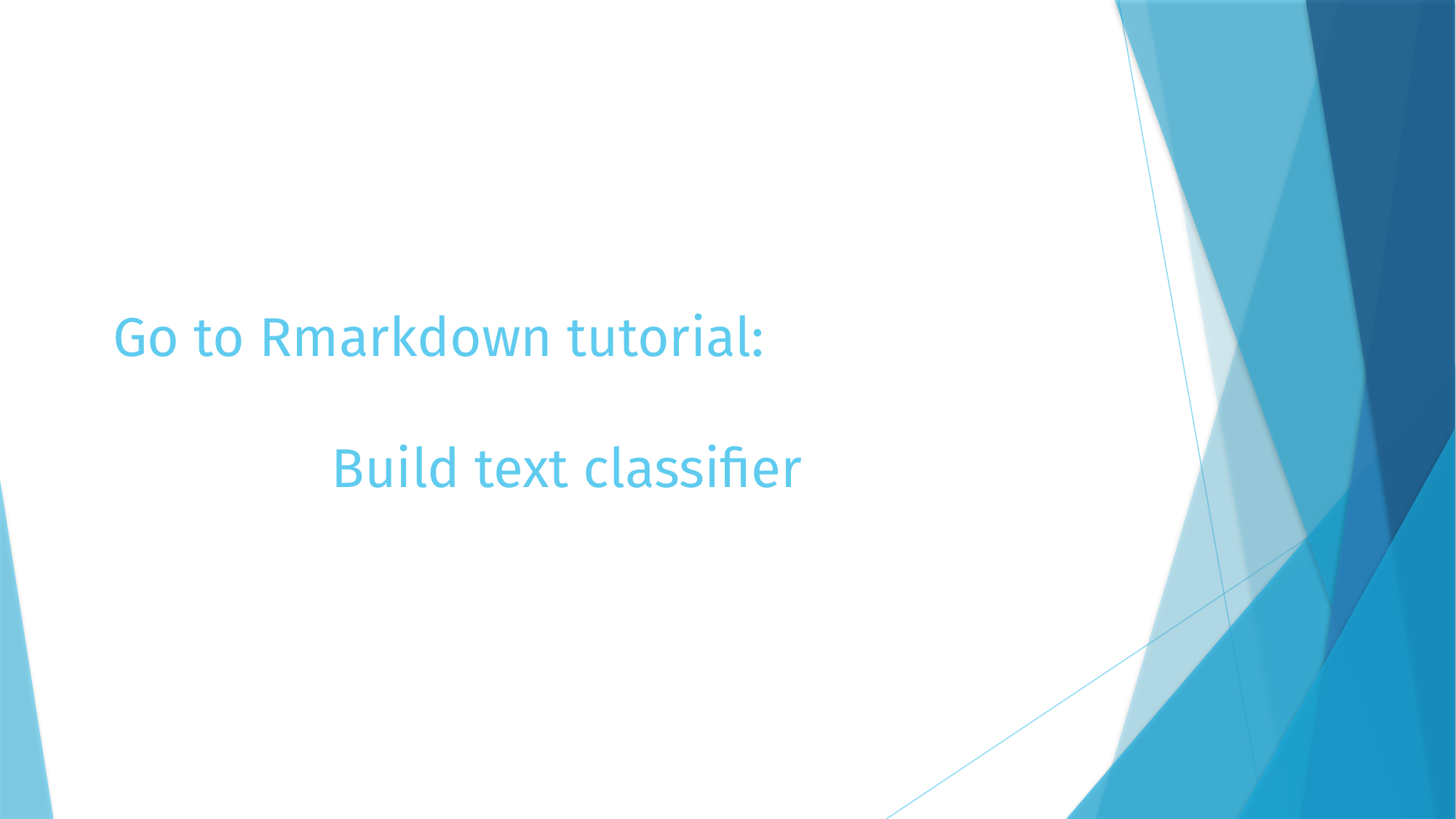

Go to Rmarkdown tutorial:

		Build text classifier